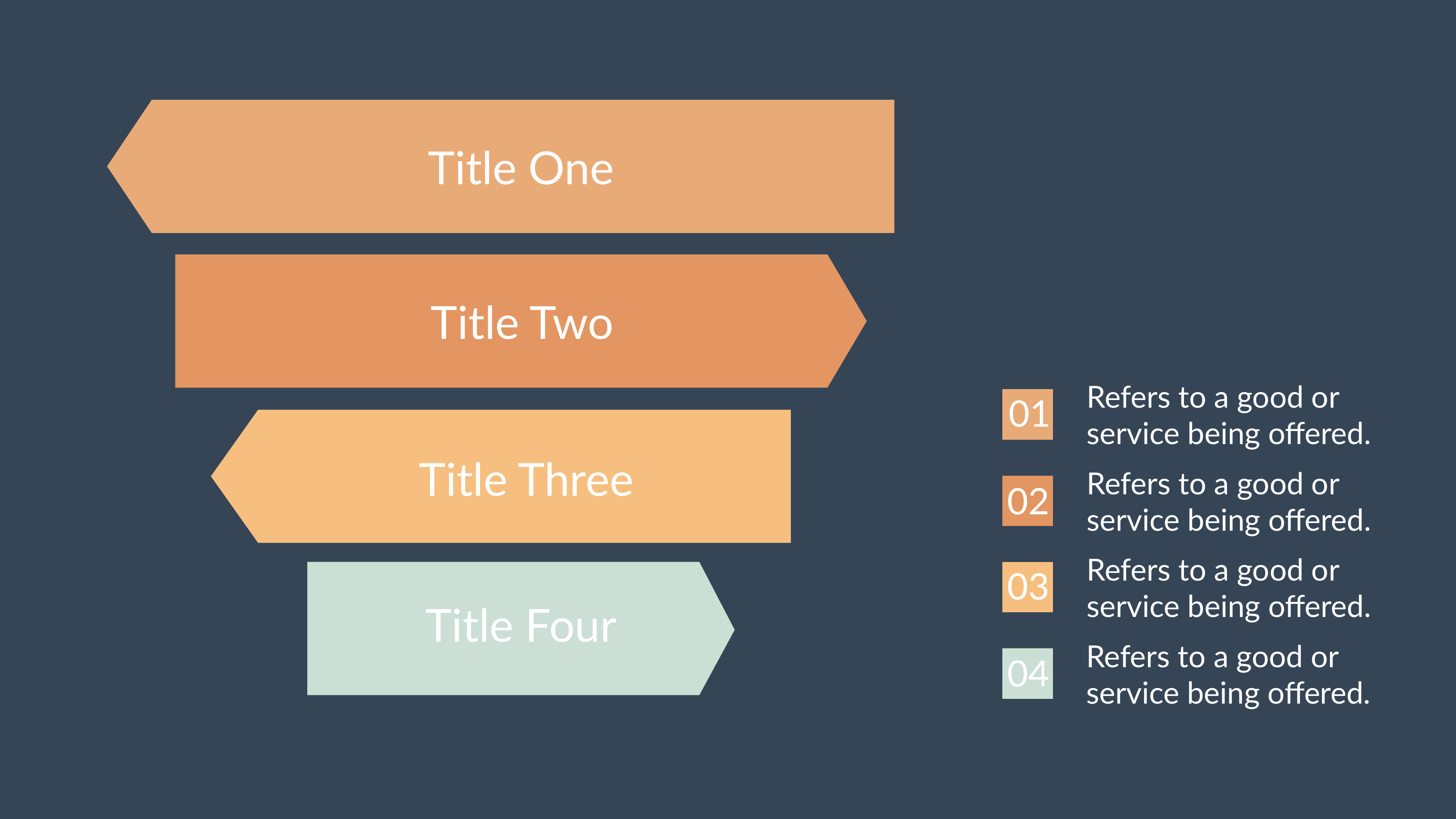

Title One

Title Two
Refers to a good or
service being offered.
01

Title Three
Refers to a good or
service being offered.
02

Refers to a good or
service being offered.
03

Title Four
Refers to a good or
service being offered.
04